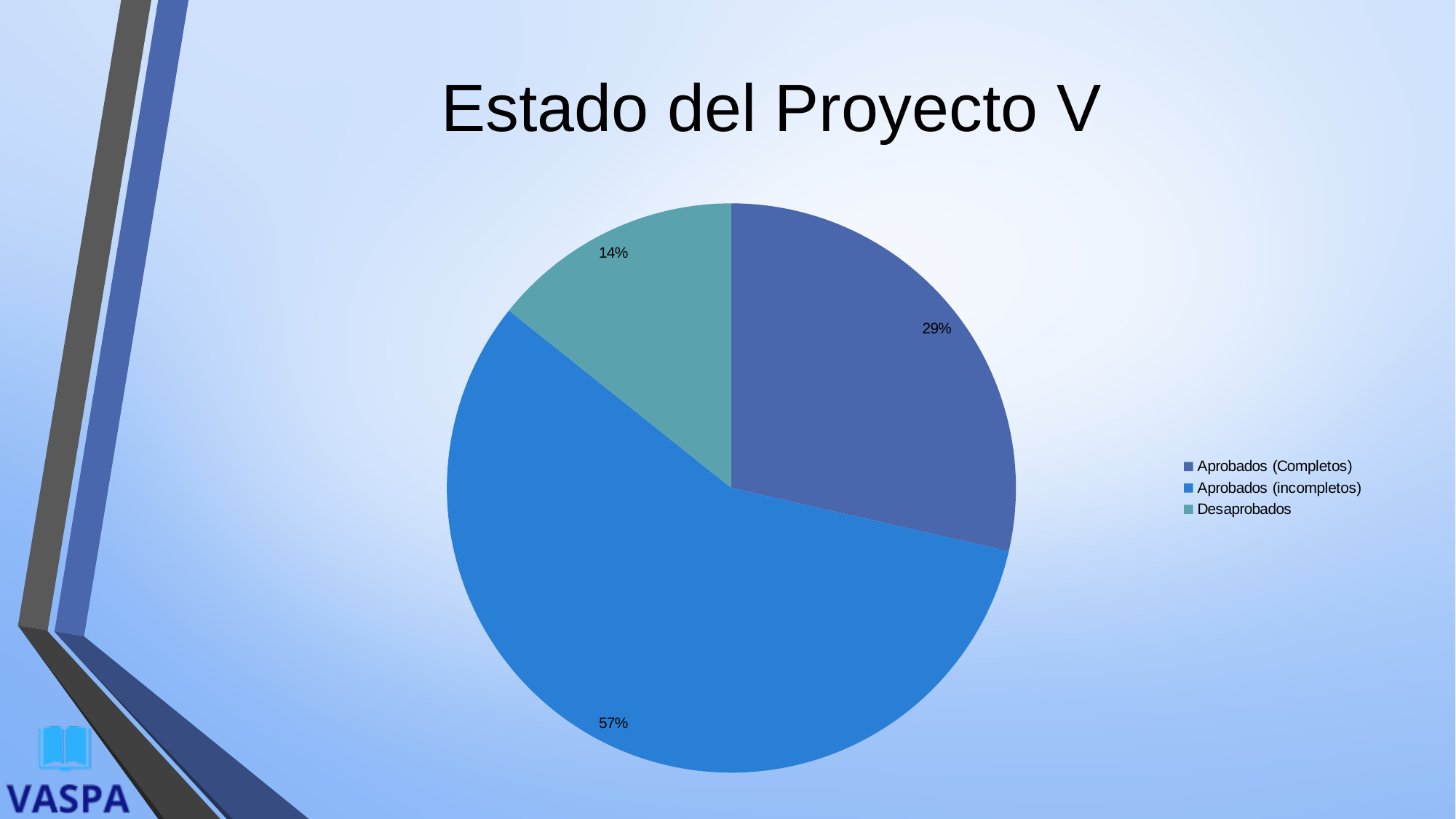

# Estado del Proyecto V

### Chart

| Category |  |
|---|---|
| Aprobados (Completos) | 2.0 |
| Aprobados (incompletos) | 4.0 |
| Desaprobados | 1.0 |